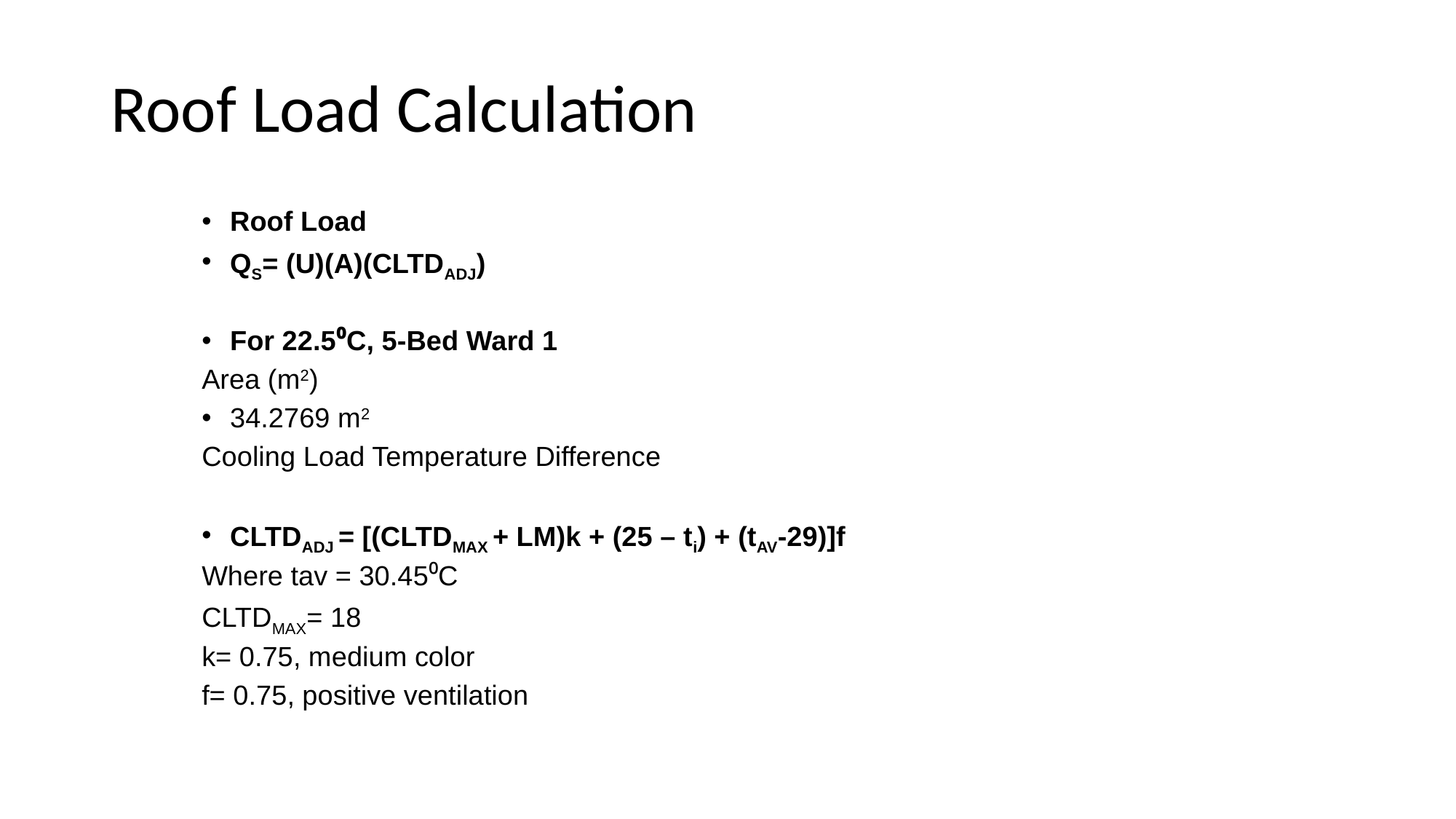

# Roof Load Calculation
Roof Load
QS= (U)(A)(CLTDADJ)

For 22.5⁰C, 5-Bed Ward 1
Area (m2)
34.2769 m2
Cooling Load Temperature Difference

CLTDADJ = [(CLTDMAX + LM)k + (25 – ti) + (tAV-29)]f
Where tav = 30.45⁰C
CLTDMAX= 18
k= 0.75, medium color
f= 0.75, positive ventilation